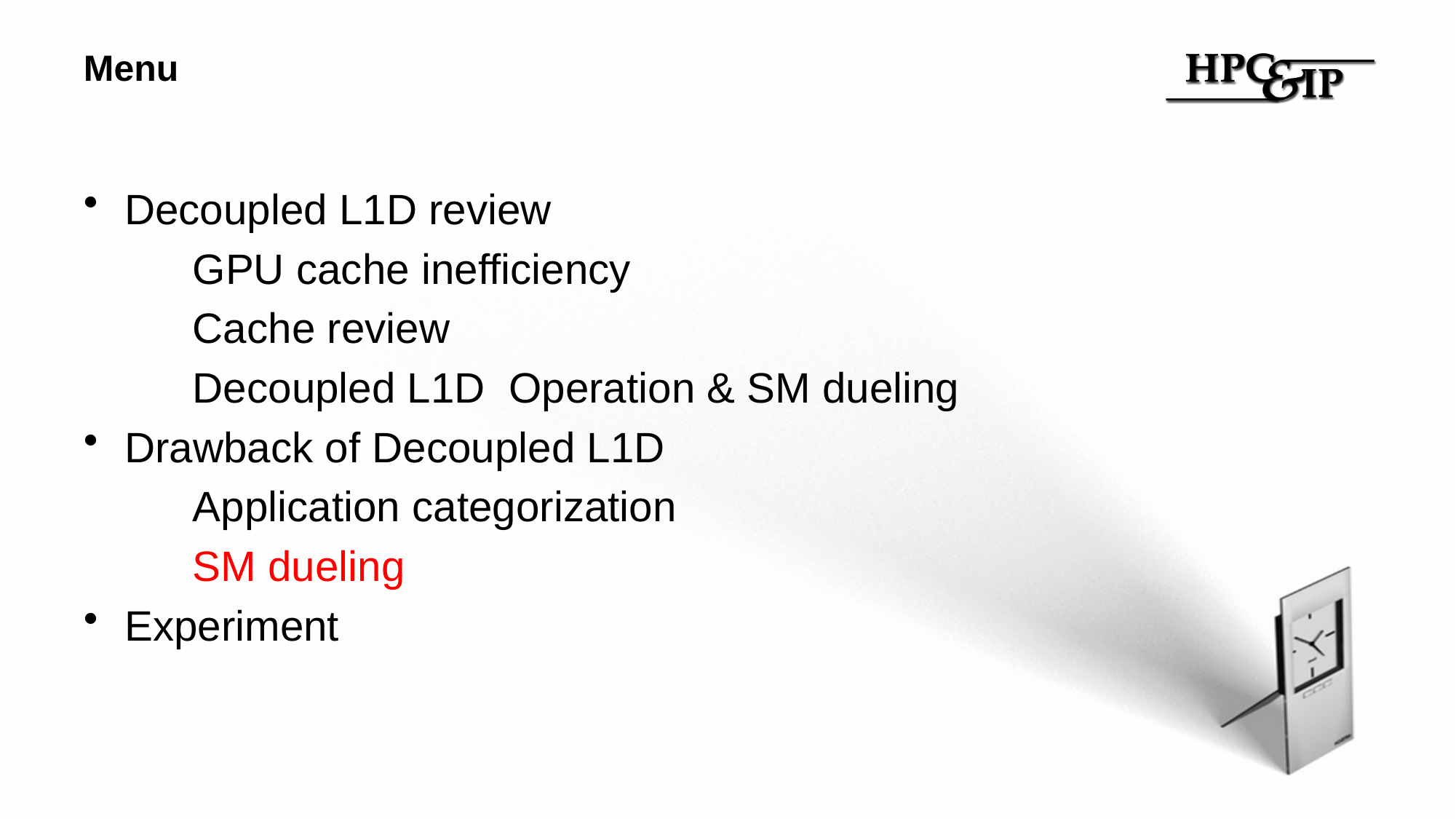

# Menu

Decoupled L1D review
	GPU cache inefficiency
	Cache review
	Decoupled L1D  Operation & SM dueling
Drawback of Decoupled L1D
	Application categorization
	SM dueling
Experiment